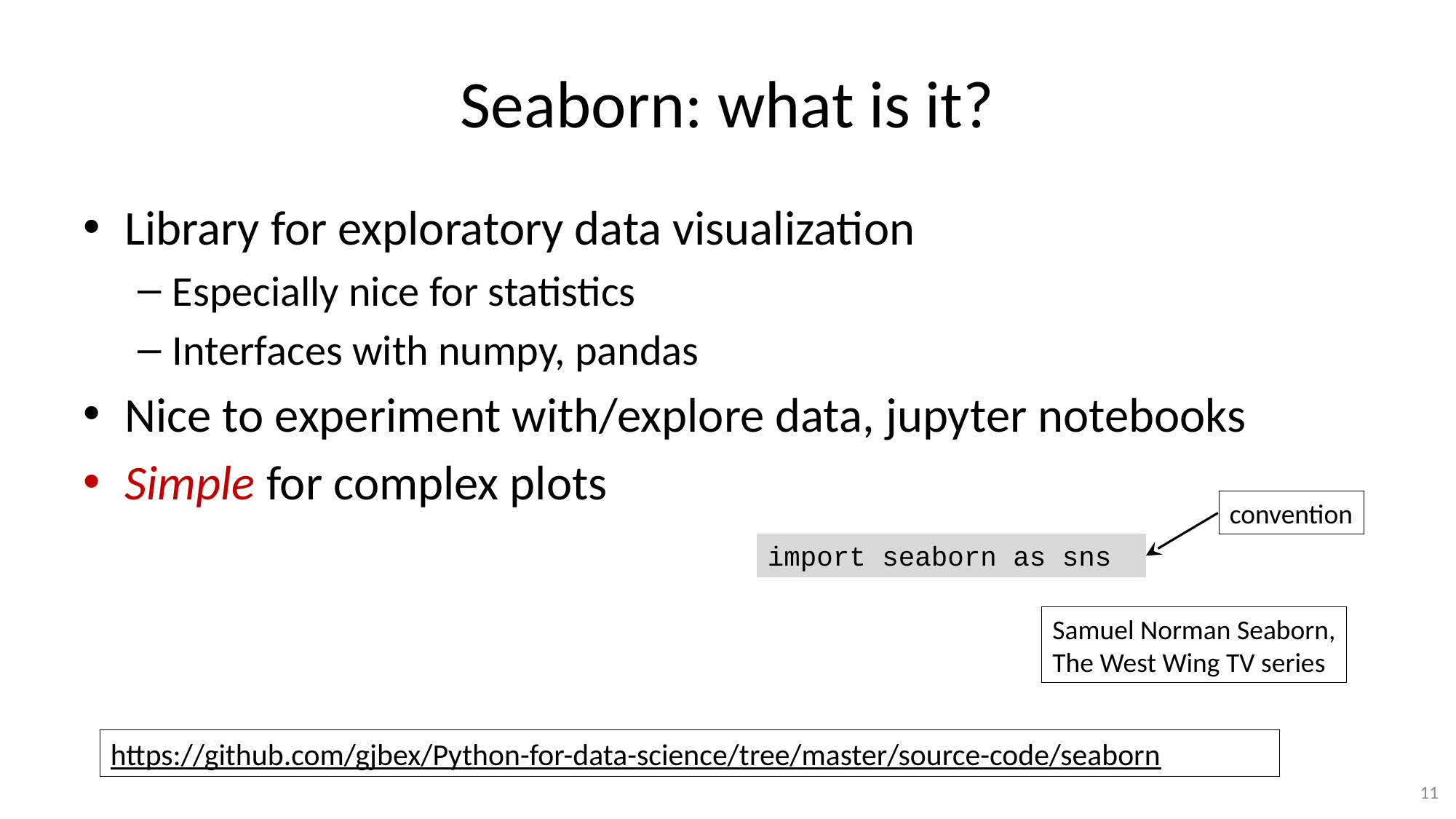

# Seaborn: what is it?
Library for exploratory data visualization
Especially nice for statistics
Interfaces with numpy, pandas
Nice to experiment with/explore data, jupyter notebooks
Simple for complex plots
convention
import seaborn as sns
Samuel Norman Seaborn,
The West Wing TV series
https://github.com/gjbex/Python-for-data-science/tree/master/source-code/seaborn
11